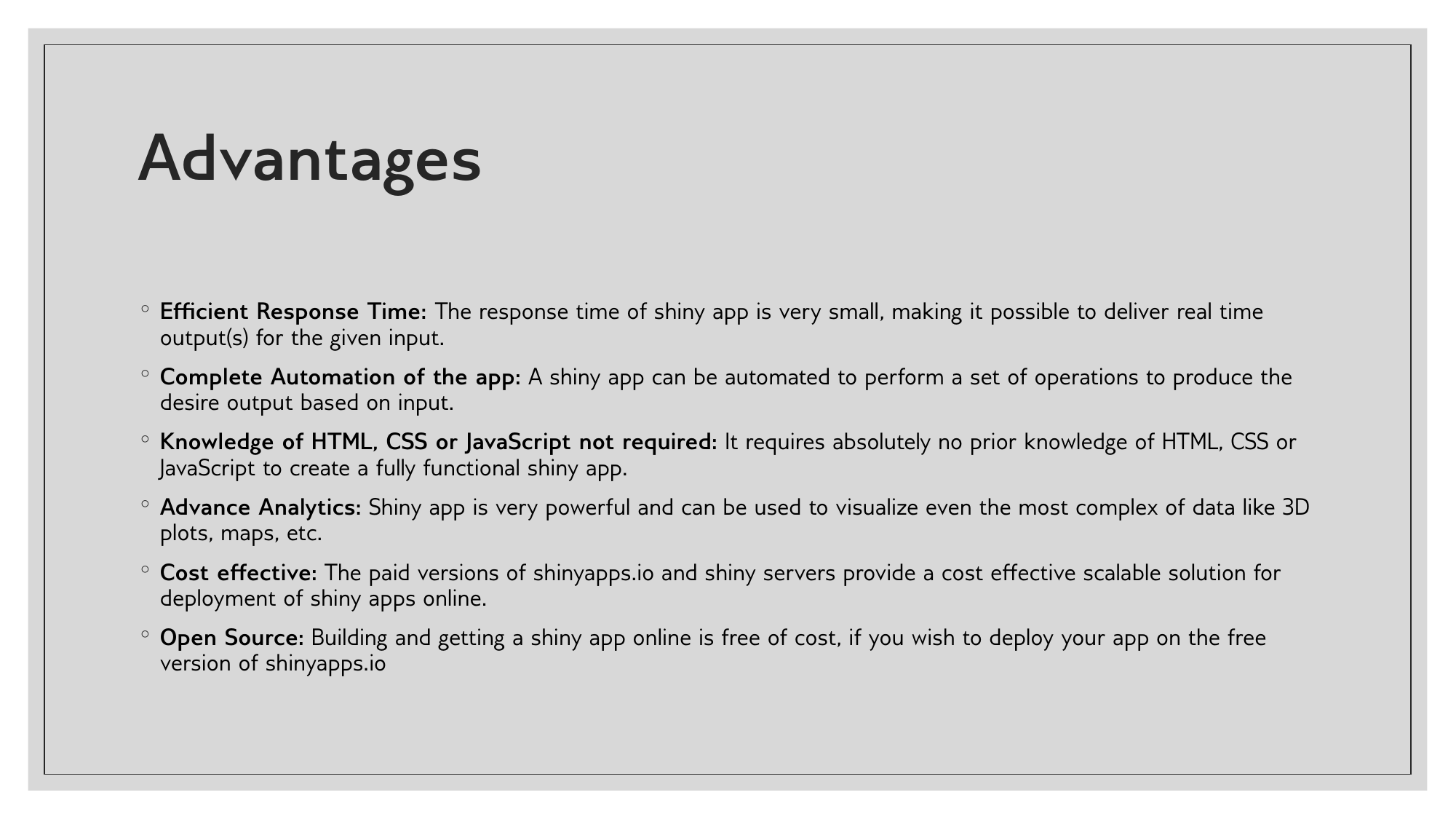

# Advantages

Efficient Response Time: The response time of shiny app is very small, making it possible to deliver real time output(s) for the given input.
Complete Automation of the app: A shiny app can be automated to perform a set of operations to produce the desire output based on input.
Knowledge of HTML, CSS or JavaScript not required: It requires absolutely no prior knowledge of HTML, CSS or JavaScript to create a fully functional shiny app.
Advance Analytics: Shiny app is very powerful and can be used to visualize even the most complex of data like 3D plots, maps, etc.
Cost effective: The paid versions of shinyapps.io and shiny servers provide a cost effective scalable solution for deployment of shiny apps online.
Open Source: Building and getting a shiny app online is free of cost, if you wish to deploy your app on the free version of shinyapps.io